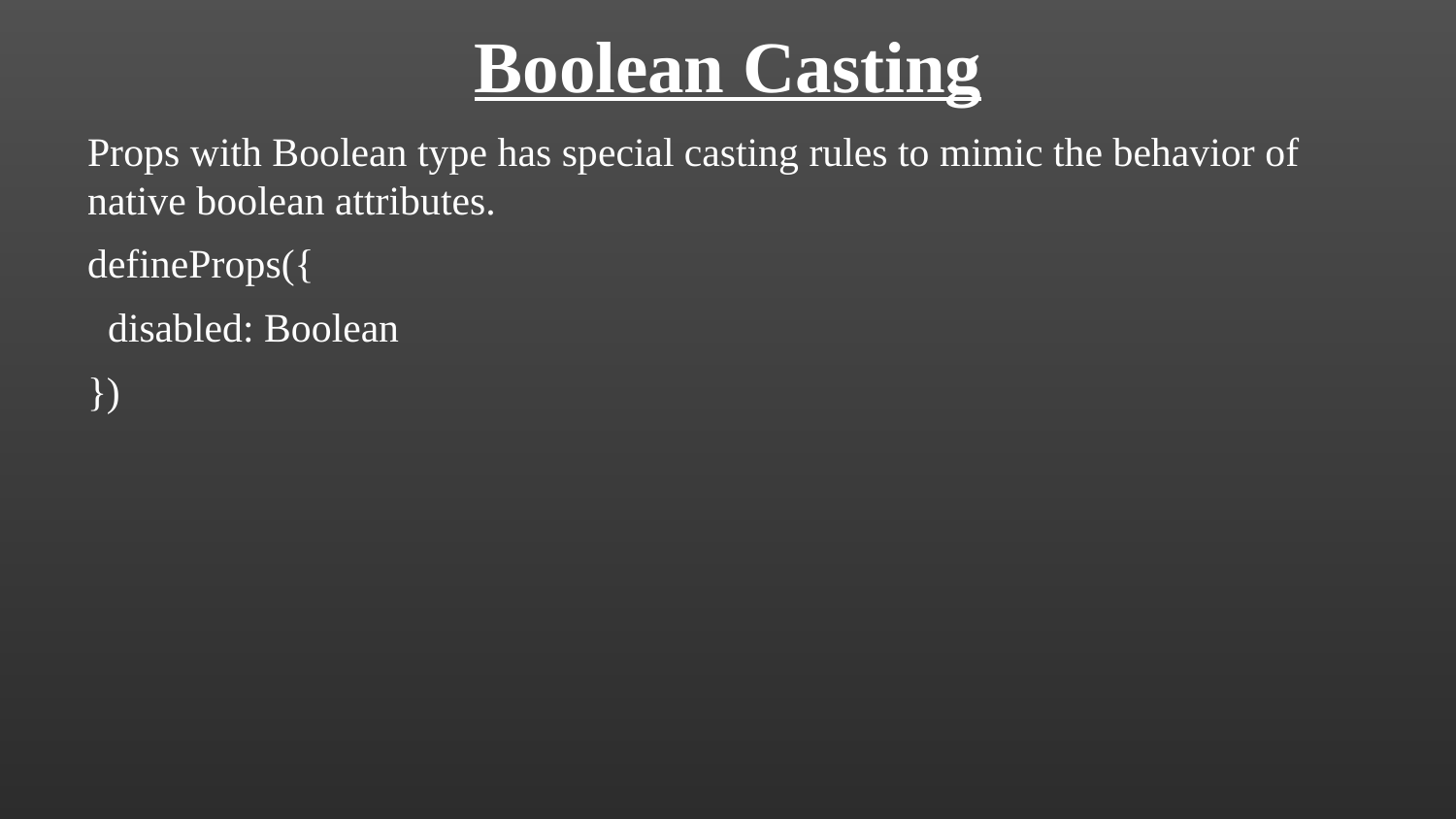

Boolean Casting
Props with Boolean type has special casting rules to mimic the behavior of native boolean attributes.
defineProps({
  disabled: Boolean
})